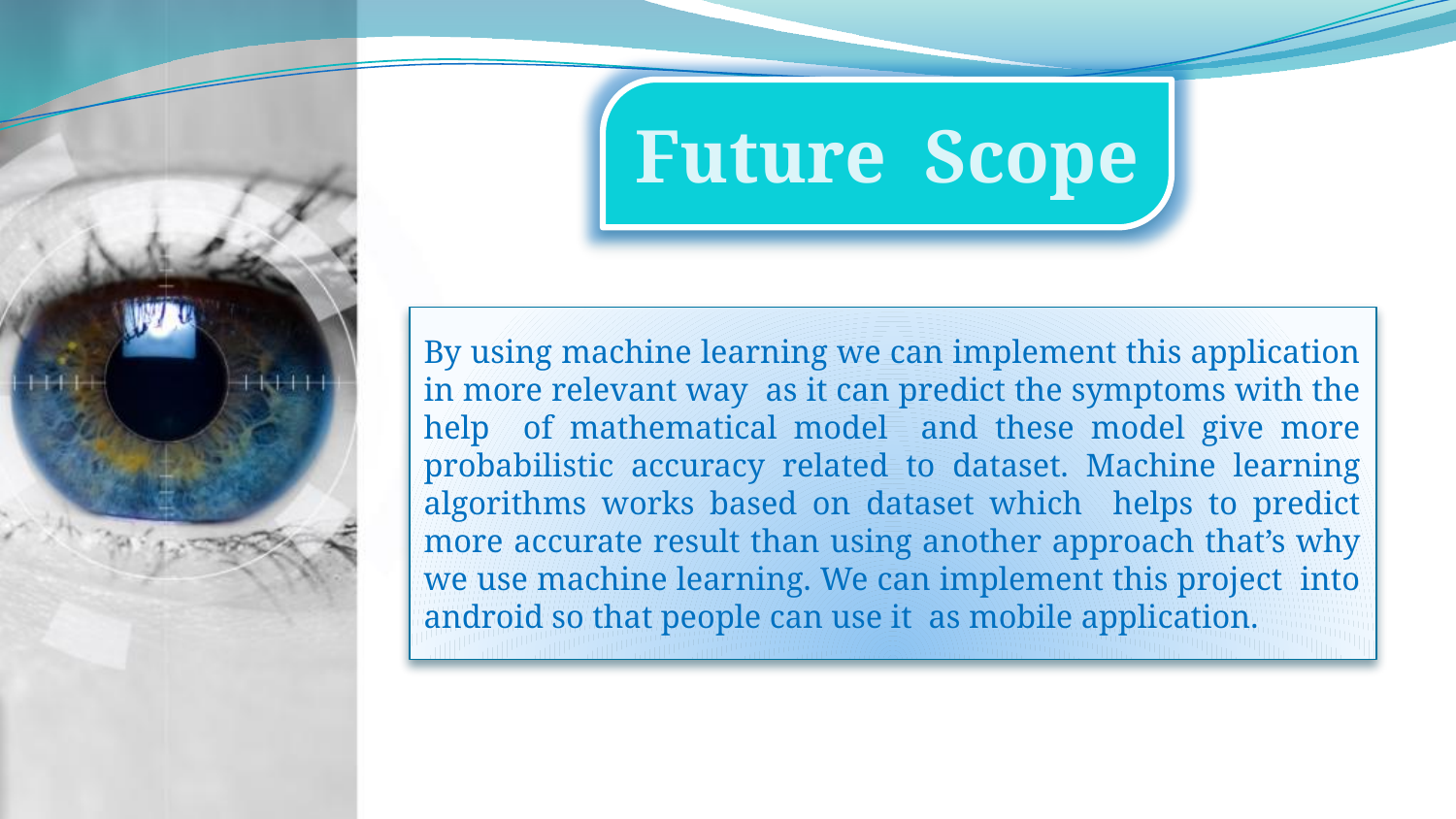

Future  Scope
By using machine learning we can implement this application in more relevant way  as it can predict the symptoms with the help  of mathematical model  and these model give more probabilistic accuracy related to dataset. Machine learning algorithms works based on dataset which  helps to predict more accurate result than using another approach that’s why we use machine learning. We can implement this project  into android so that people can use it  as mobile application.